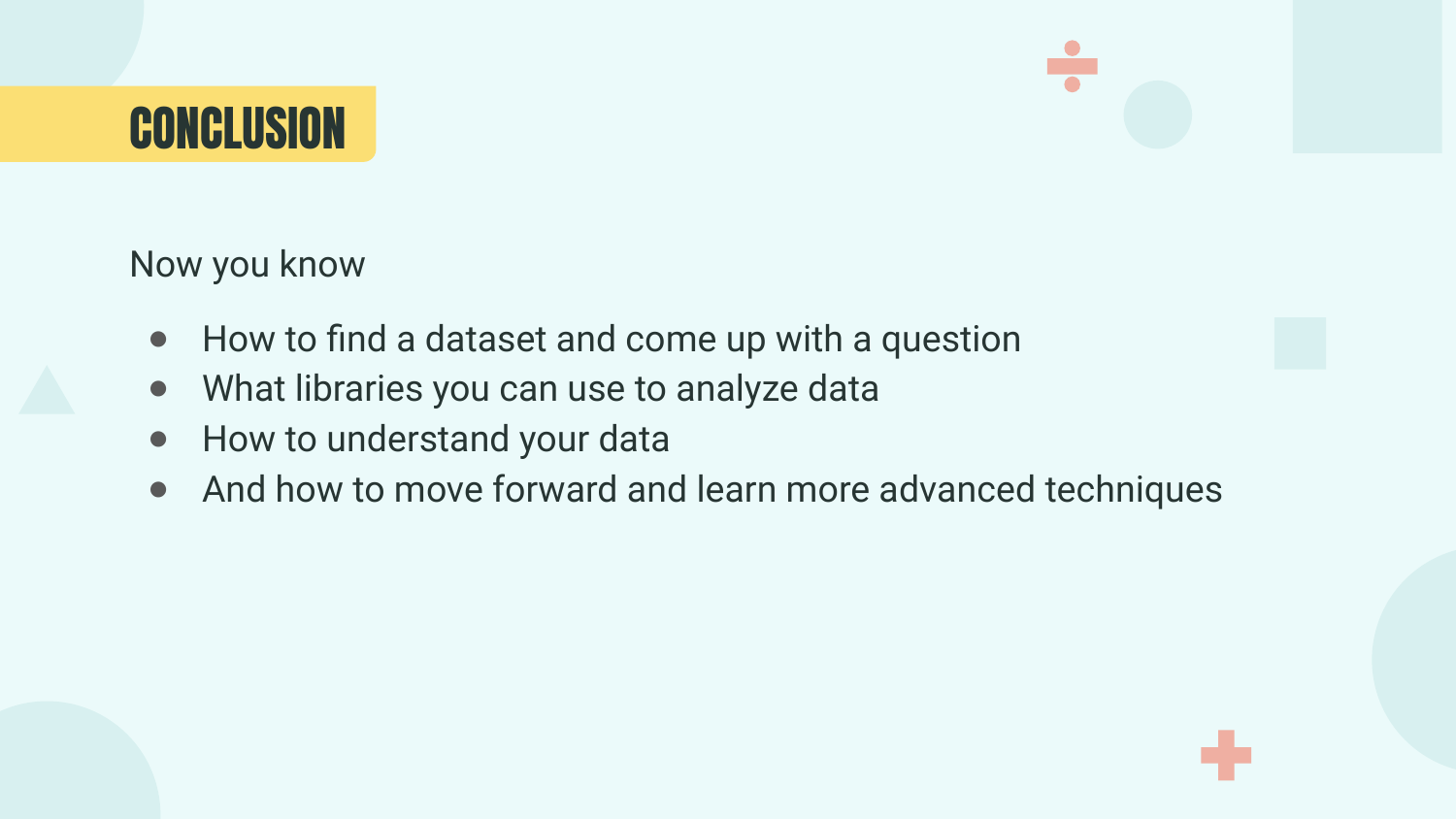

# CONCLUSION
Now you know
How to find a dataset and come up with a question
What libraries you can use to analyze data
How to understand your data
And how to move forward and learn more advanced techniques